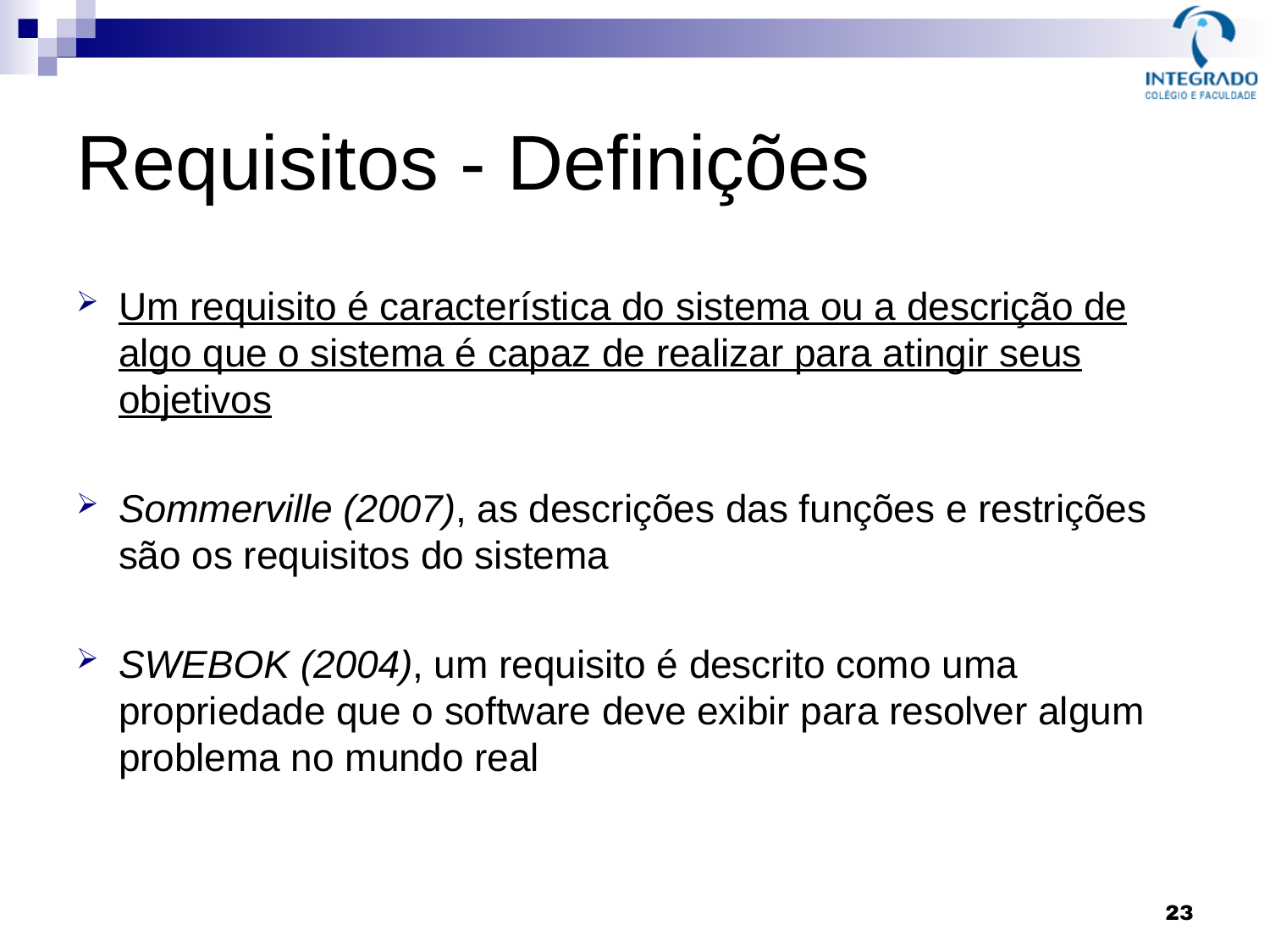

# Requisitos - Definições
Um requisito é característica do sistema ou a descrição de algo que o sistema é capaz de realizar para atingir seus objetivos

Sommerville (2007), as descrições das funções e restrições são os requisitos do sistema

SWEBOK (2004), um requisito é descrito como uma propriedade que o software deve exibir para resolver algum problema no mundo real
23